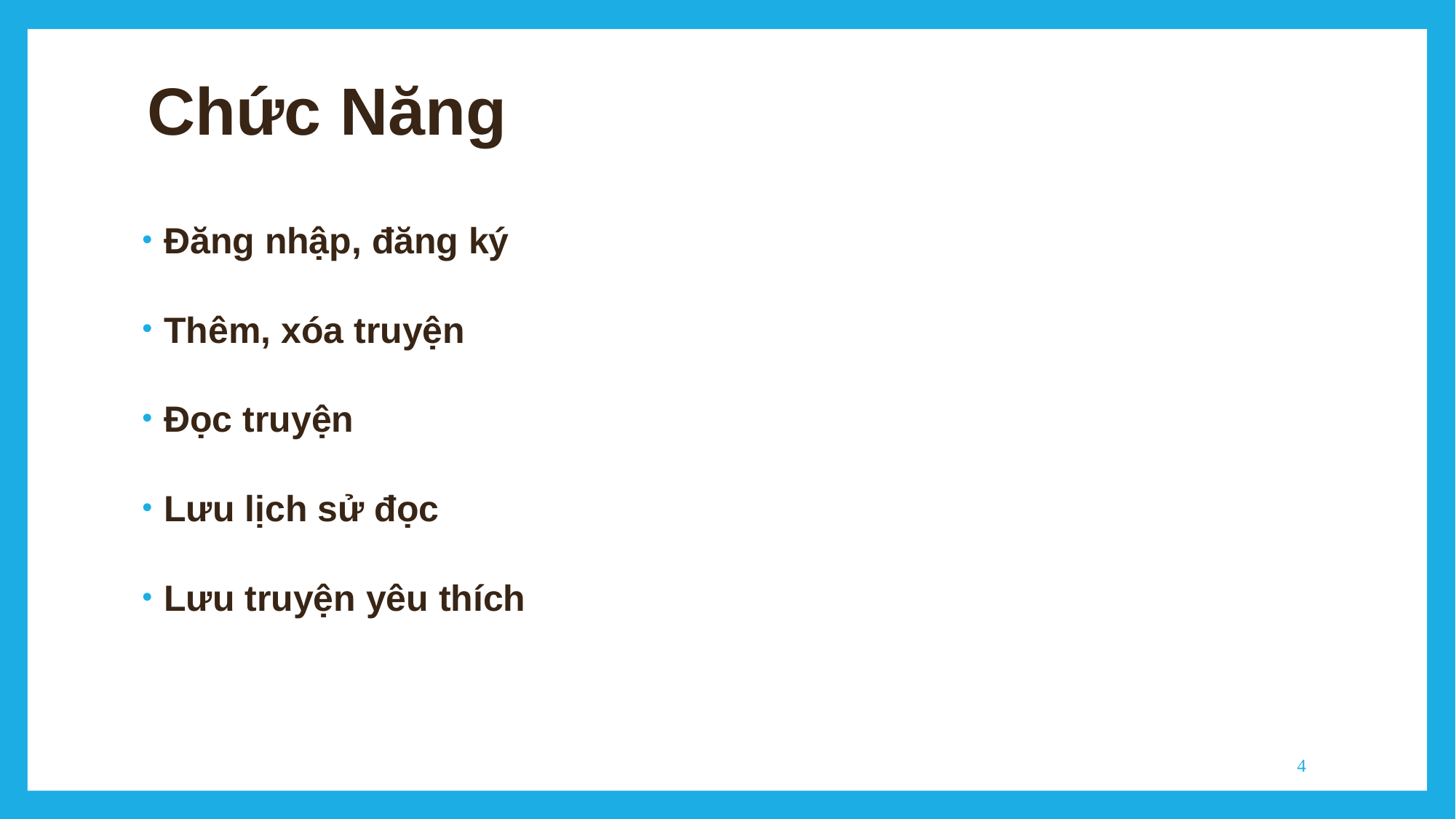

# Chức Năng
Đăng nhập, đăng ký
Thêm, xóa truyện
Đọc truyện
Lưu lịch sử đọc
Lưu truyện yêu thích
4